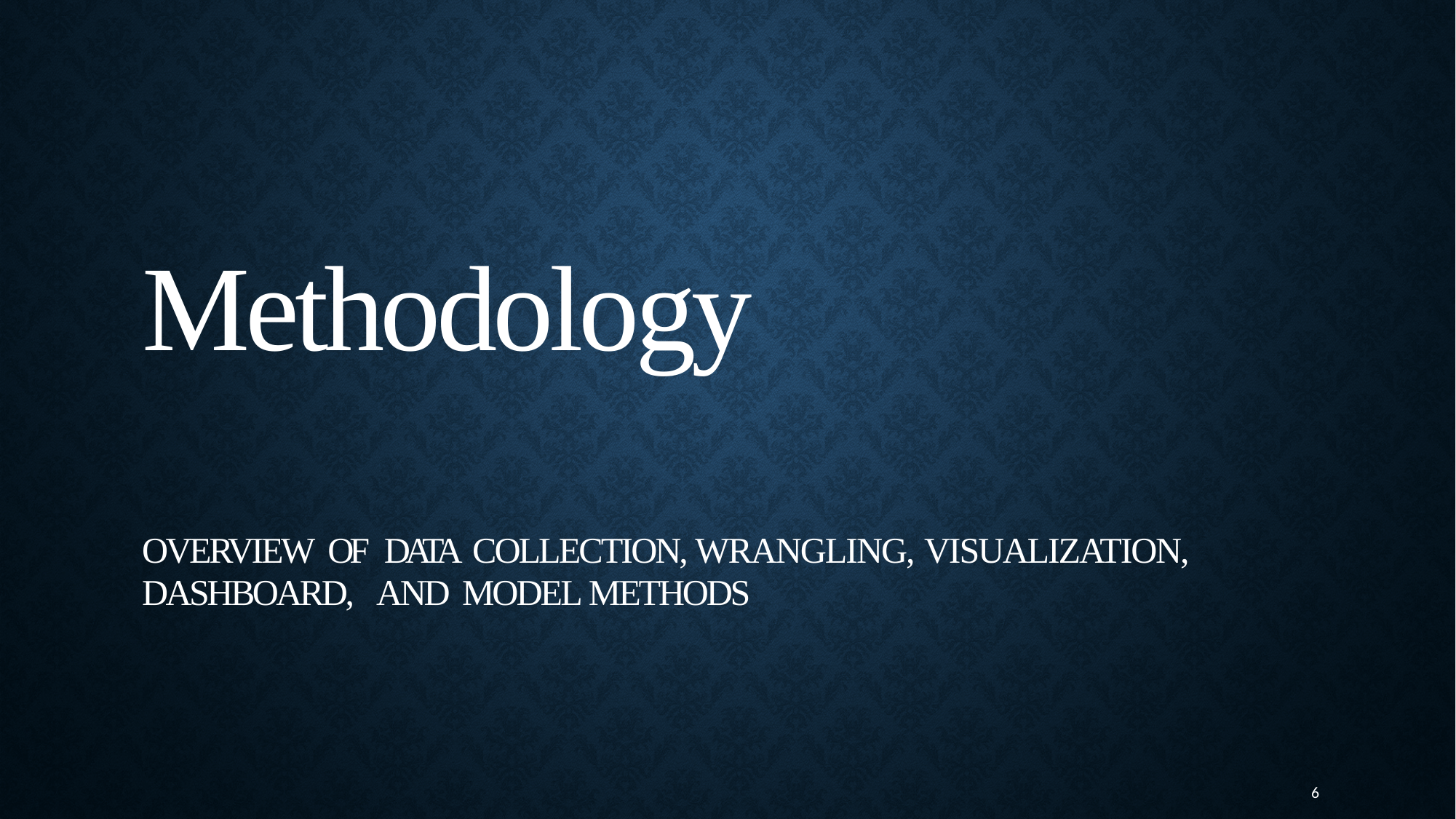

Methodology
OVERVIEW  OF   DATA   COLLECTION, WRANGLING, VISUALIZATION,
DASHBOARD,	AND	MODEL METHODS
6